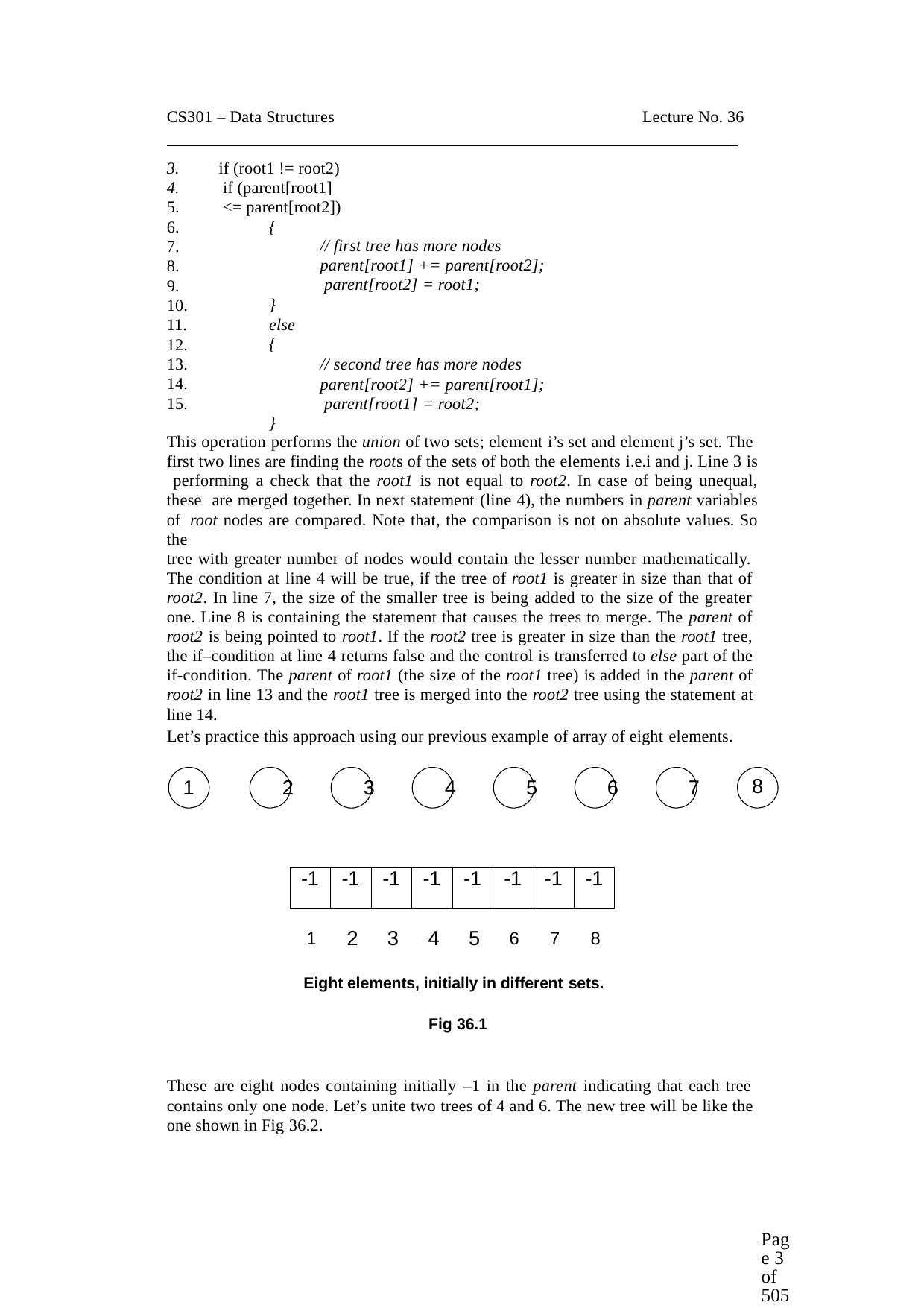

CS301 – Data Structures
Lecture No. 36

3.
4.
5.
6.
7.
8.
9.
10.
11.
12.
13.
14.
15.
if (root1 != root2)
if (parent[root1] <= parent[root2])
{
// first tree has more nodes  parent[root1] += parent[root2];  parent[root2] = root1;
}
else
{
// second tree has more nodes  parent[root2] += parent[root1];  parent[root1] = root2;
}
This operation performs the union of two sets; element i’s set and element j’s set. The  first two lines are finding the roots of the sets of both the elements i.e.i and j. Line 3 is  performing a check that the root1 is not equal to root2. In case of being unequal, these  are merged together. In next statement (line 4), the numbers in parent variables of  root nodes are compared. Note that, the comparison is not on absolute values. So the
tree with greater number of nodes would contain the lesser number mathematically.  The condition at line 4 will be true, if the tree of root1 is greater in size than that of  root2. In line 7, the size of the smaller tree is being added to the size of the greater  one. Line 8 is containing the statement that causes the trees to merge. The parent of  root2 is being pointed to root1. If the root2 tree is greater in size than the root1 tree,  the if–condition at line 4 returns false and the control is transferred to else part of the  if-condition. The parent of root1 (the size of the root1 tree) is added in the parent of  root2 in line 13 and the root1 tree is merged into the root2 tree using the statement at  line 14.
Let’s practice this approach using our previous example of array of eight elements.

1	2	3	4	5	6	7

8
| -1 | -1 | -1 | -1 | -1 | -1 | -1 | -1 |
| --- | --- | --- | --- | --- | --- | --- | --- |
1	2	3	4	5	6	7	8

Eight elements, initially in different sets.

Fig 36.1

These are eight nodes containing initially –1 in the parent indicating that each tree  contains only one node. Let’s unite two trees of 4 and 6. The new tree will be like the  one shown in Fig 36.2.
Page 3 of 505